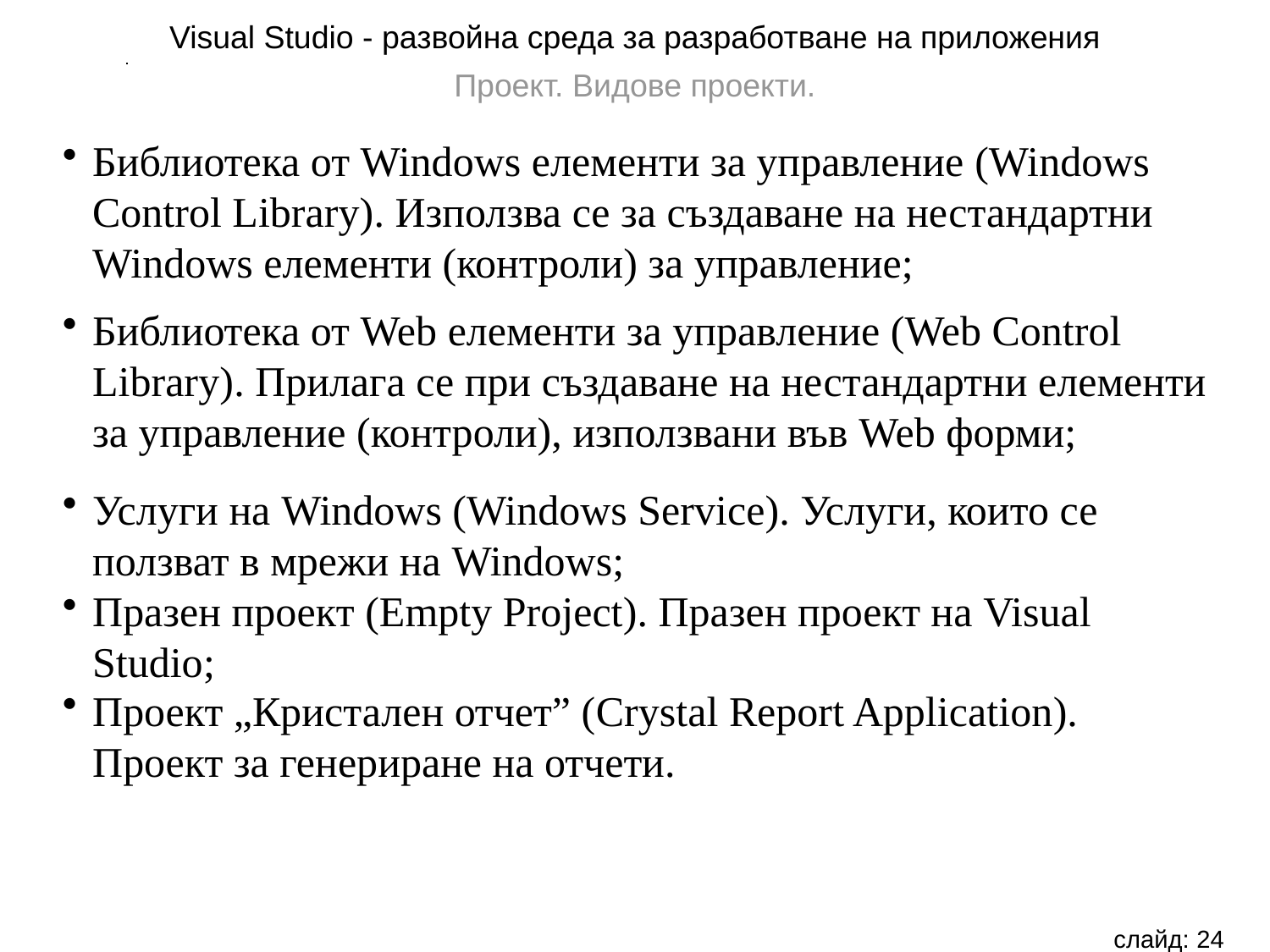

Visual Studio - развойна среда за разработване на приложения
Проект. Видове проекти.

Библиотека от Windows елементи за управление (Windows Control Library). Използва се за създаване на нестандартни Windows елементи (контроли) за управление;
Библиотека от Web елементи за управление (Web Control Library). Прилага се при създаване на нестандартни елементи за управление (контроли), използвани във Web форми;
Услуги на Windows (Windows Service). Услуги, които се ползват в мрежи на Windows;
Празен проект (Empty Project). Празен проект на Visual Studio;
Проект „Кристален отчет” (Crystal Report Application). Проект за генериране на отчети.

Услуги на Windows (Windows Service). Услуги, които се ползват в мрежи на Windows;
Празен проект (Empty Project). Празен проект на Visual Studio;
Проект „Кристален отчет” (Crystal Report Application). Проект за генериране на отчети.